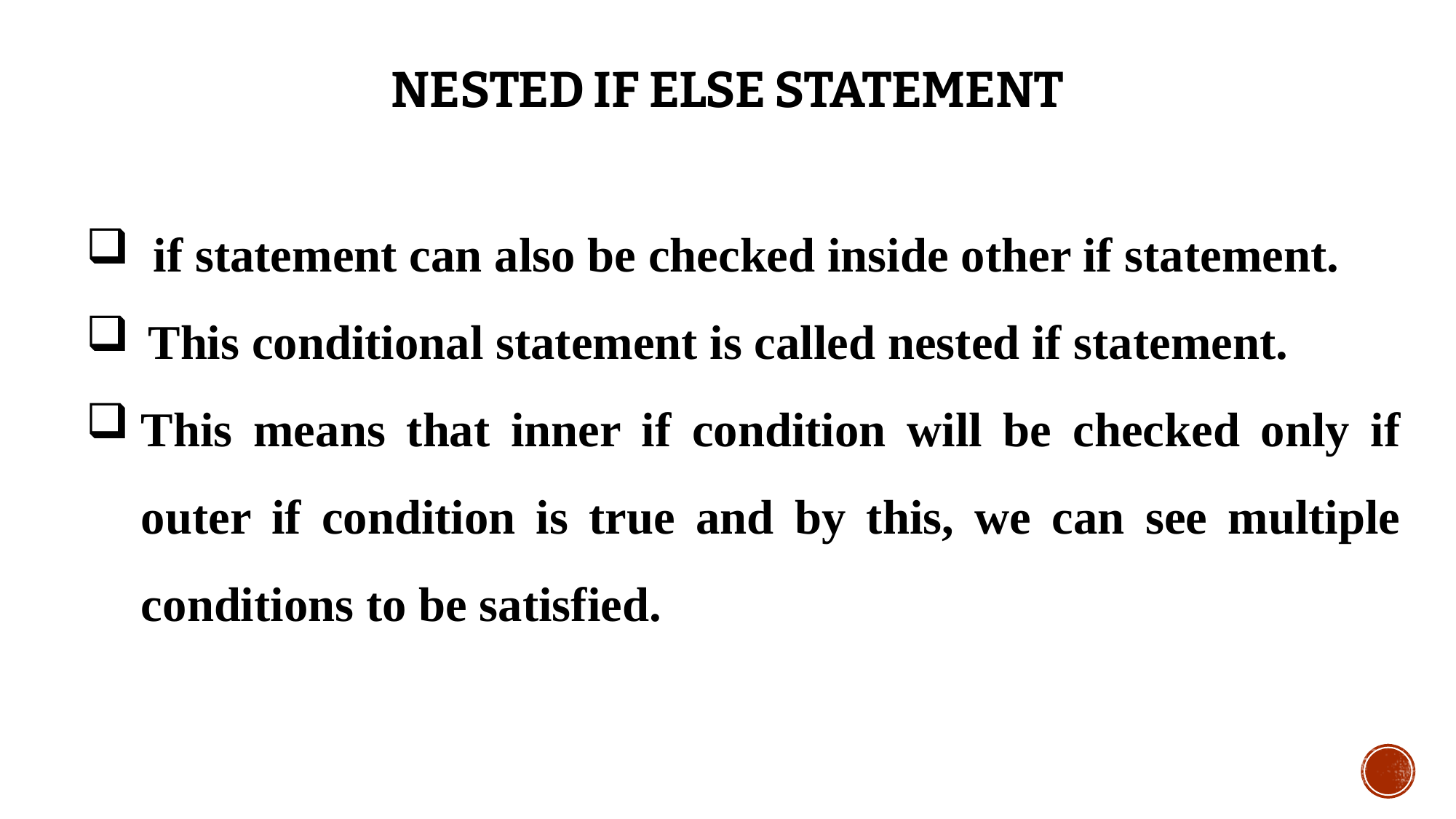

# Nested if else statement
 if statement can also be checked inside other if statement.
This conditional statement is called nested if statement.
This means that inner if condition will be checked only if outer if condition is true and by this, we can see multiple conditions to be satisfied.